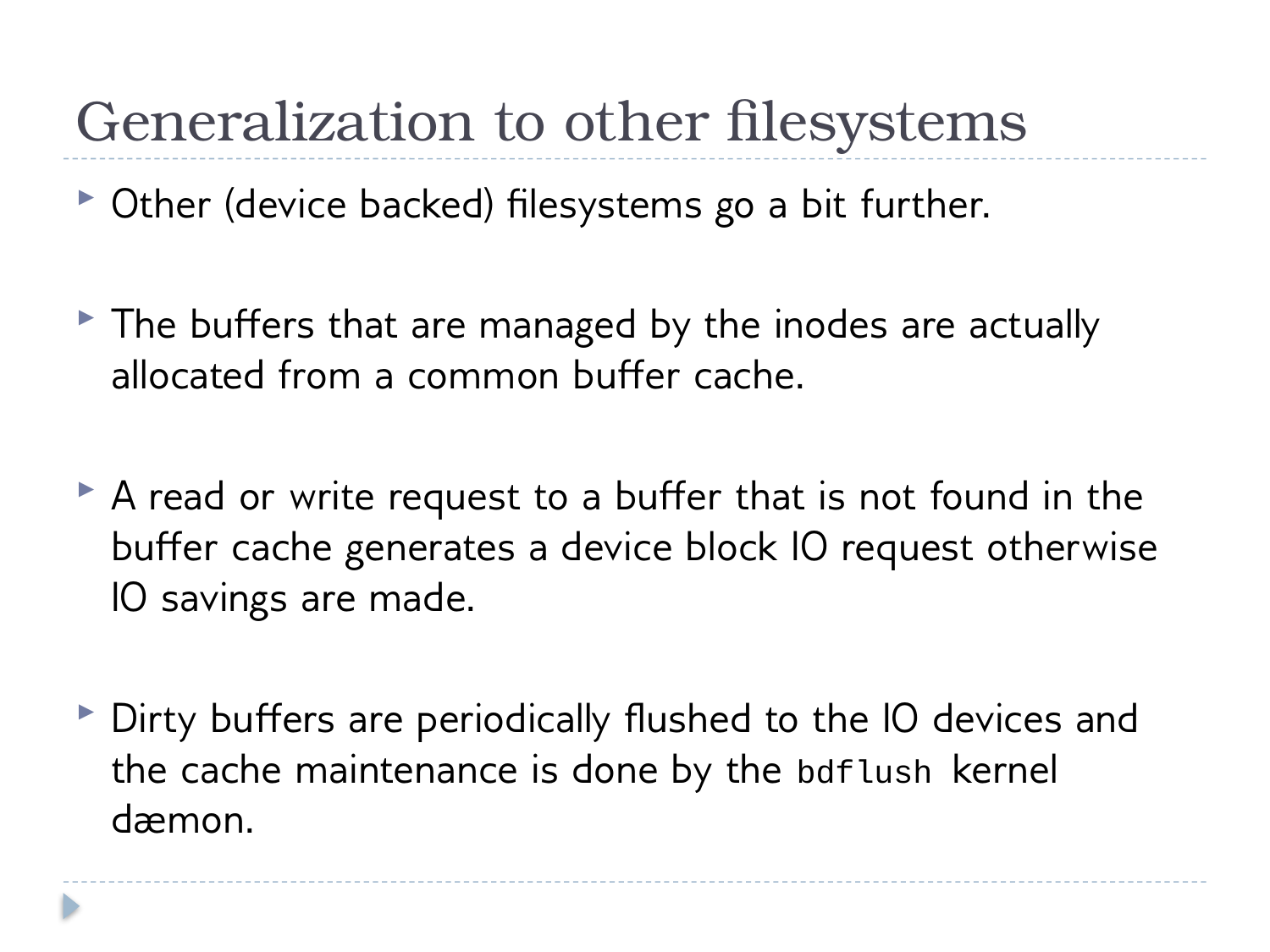

# Generalization to other filesystems
Other (device backed) filesystems go a bit further.

The buffers that are managed by the inodes are actually allocated from a common buffer cache.

A read or write request to a buffer that is not found in the buffer cache generates a device block IO request otherwise IO savings are made.

Dirty buffers are periodically flushed to the IO devices and the cache maintenance is done by the bdflush kernel daemon.